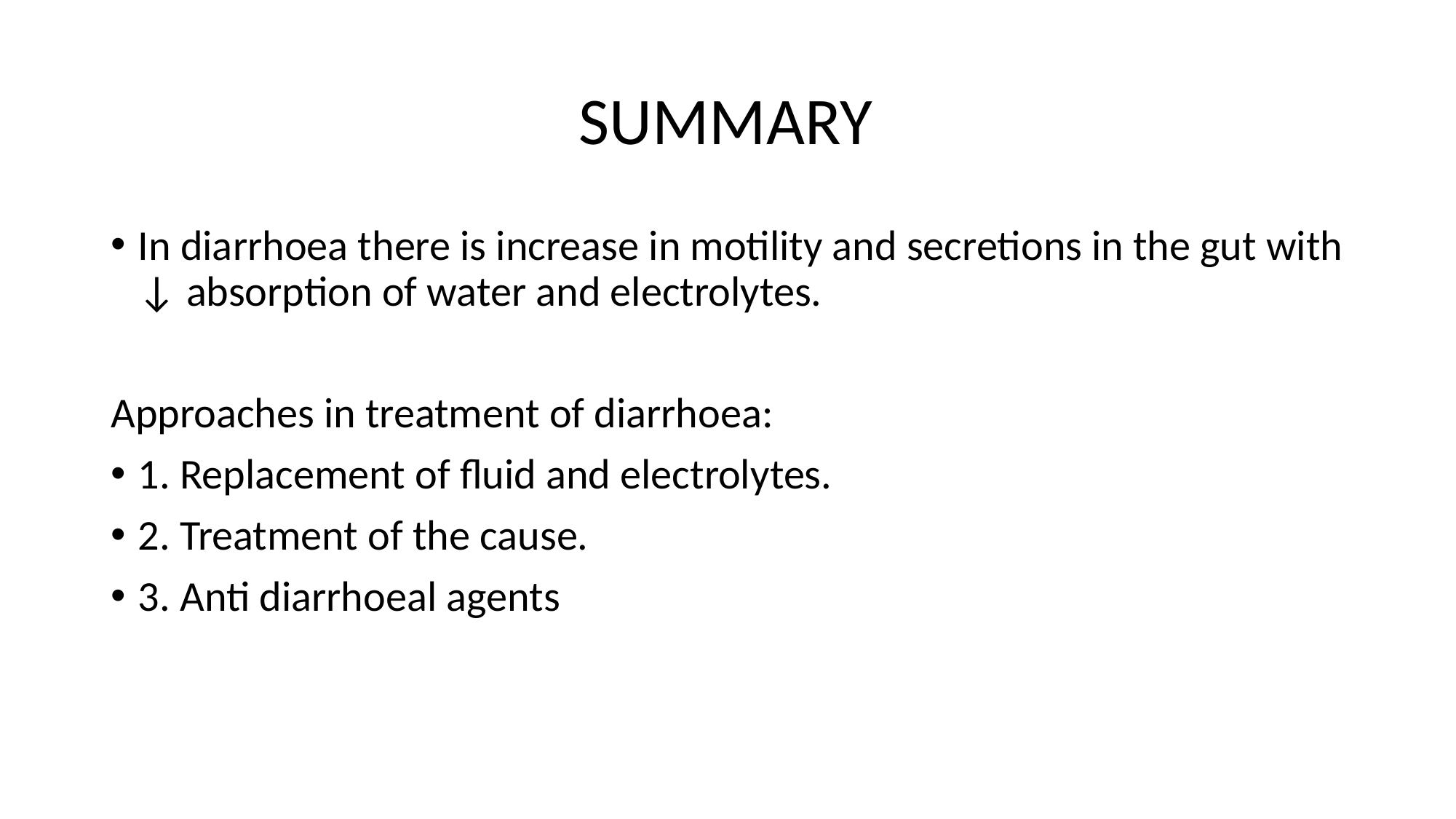

# SUMMARY
In diarrhoea there is increase in motility and secretions in the gut with ↓ absorption of water and electrolytes.

Approaches in treatment of diarrhoea:
1. Replacement of fluid and electrolytes.
2. Treatment of the cause.
3. Anti diarrhoeal agents